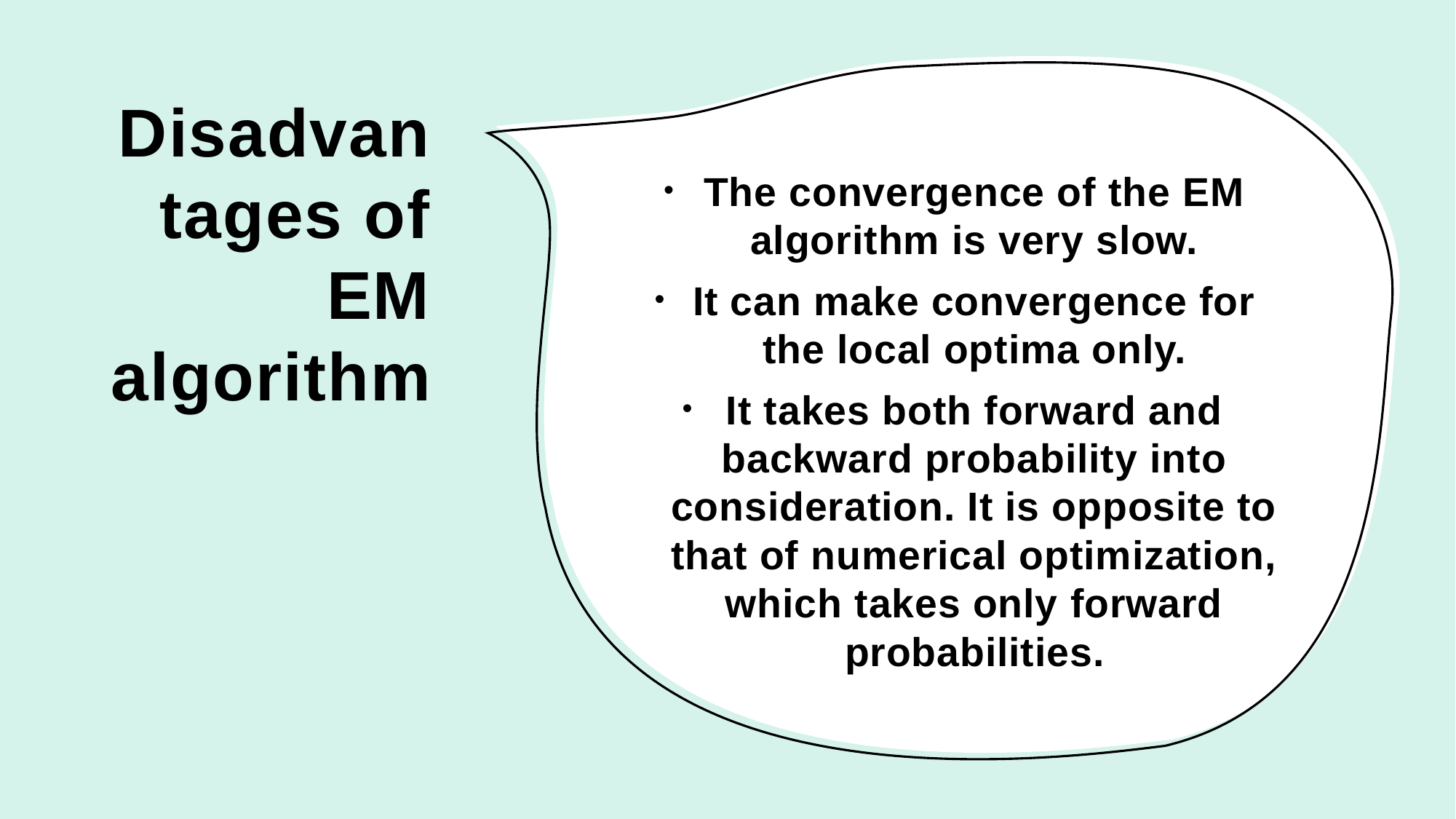

# Disadvantages of EM algorithm

The convergence of the EM algorithm is very slow.
It can make convergence for the local optima only.
It takes both forward and backward probability into consideration. It is opposite to that of numerical optimization, which takes only forward probabilities.